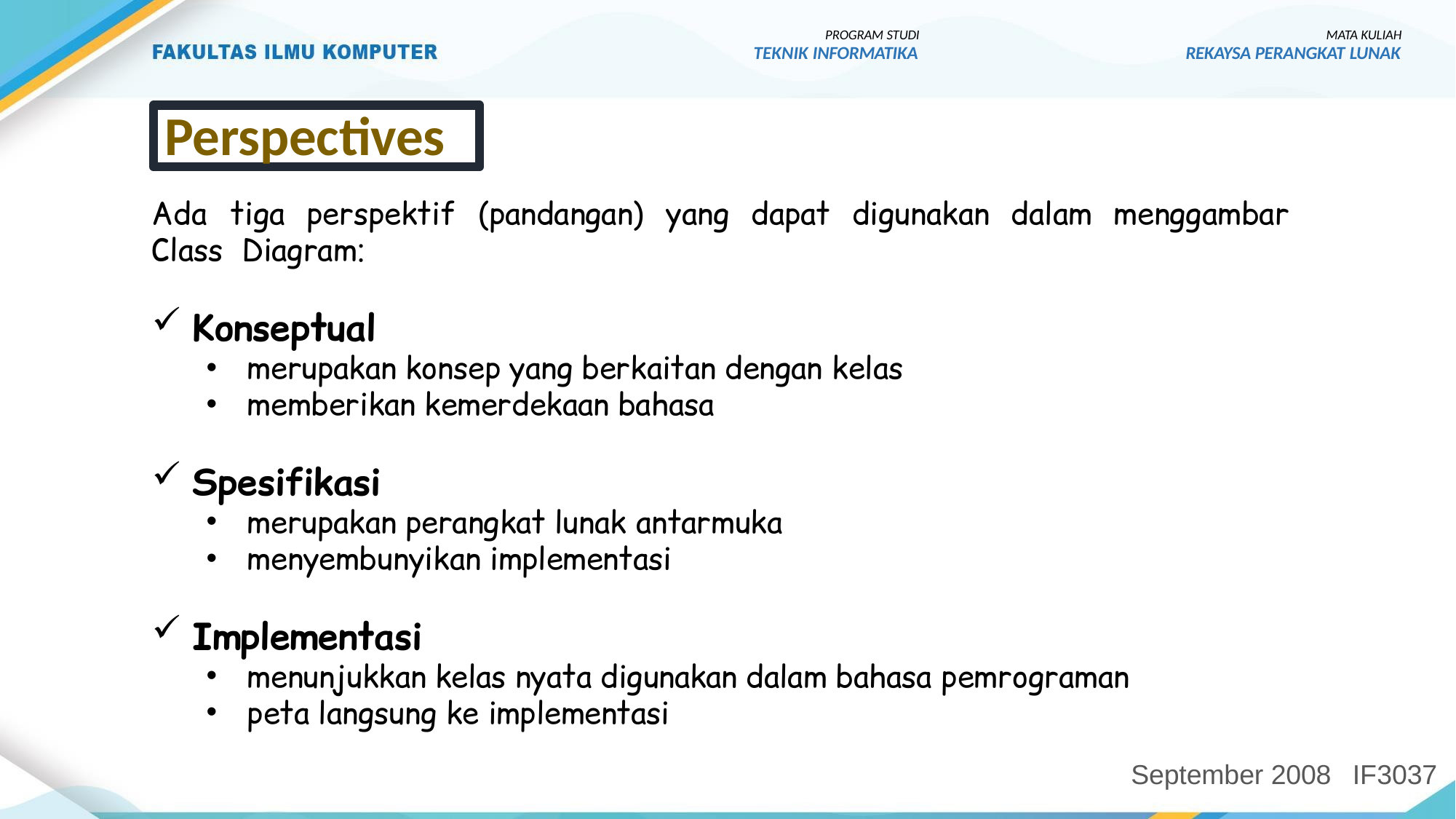

PROGRAM STUDI
TEKNIK INFORMATIKA
MATA KULIAH
REKAYSA PERANGKAT LUNAK
Perspectives
Ada	tiga	perspektif	(pandangan)	yang	dapat	digunakan	dalam	menggambar	Class  Diagram:

Konseptual
merupakan konsep yang berkaitan dengan kelas
memberikan kemerdekaan bahasa

Spesifikasi
merupakan perangkat lunak antarmuka
menyembunyikan implementasi

Implementasi
menunjukkan kelas nyata digunakan dalam bahasa pemrograman
peta langsung ke implementasi
September 2008
IF3037